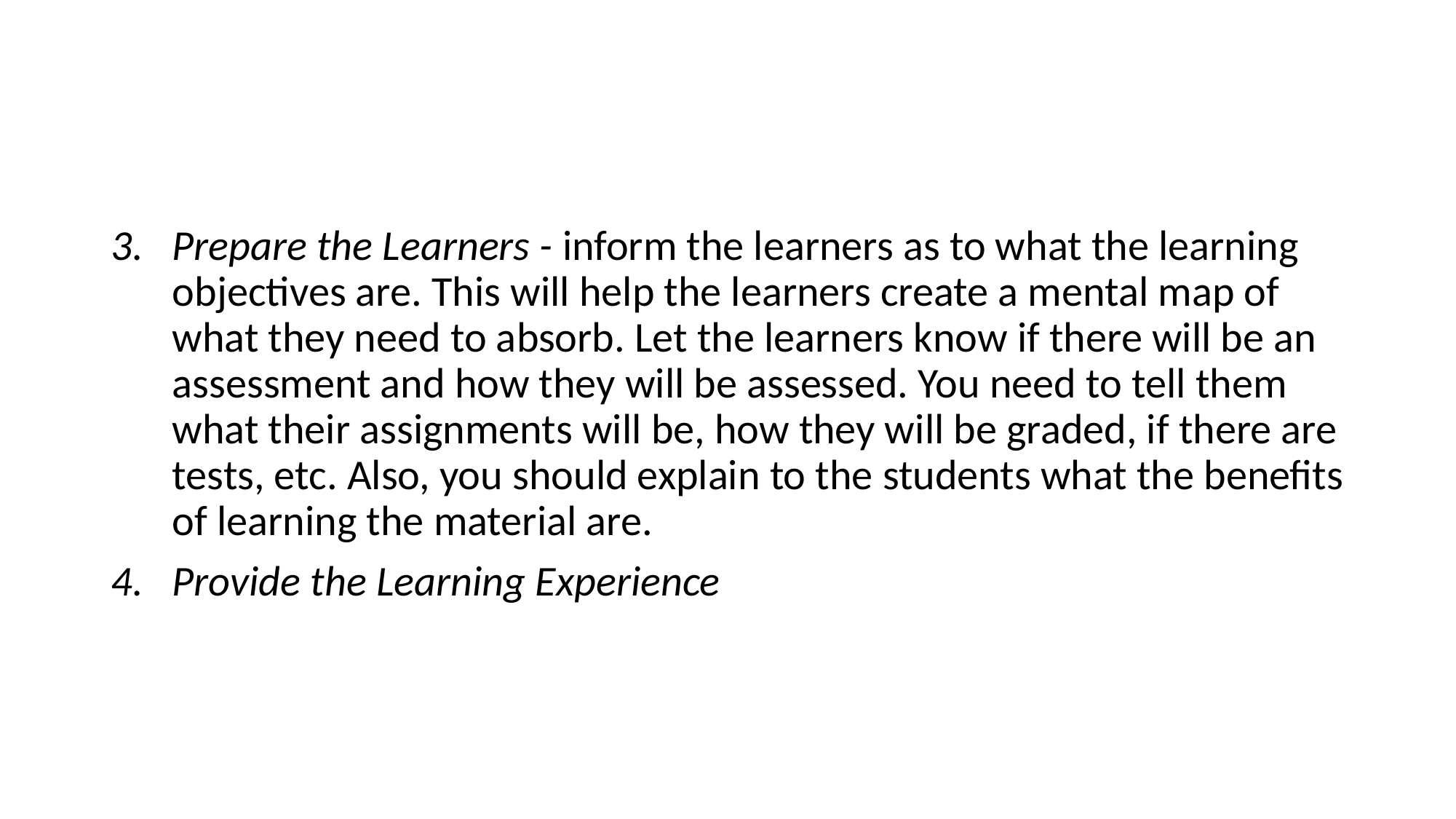

#
Prepare the Learners - inform the learners as to what the learning objectives are. This will help the learners create a mental map of what they need to absorb. Let the learners know if there will be an assessment and how they will be assessed. You need to tell them what their assignments will be, how they will be graded, if there are tests, etc. Also, you should explain to the students what the benefits of learning the material are.
Provide the Learning Experience